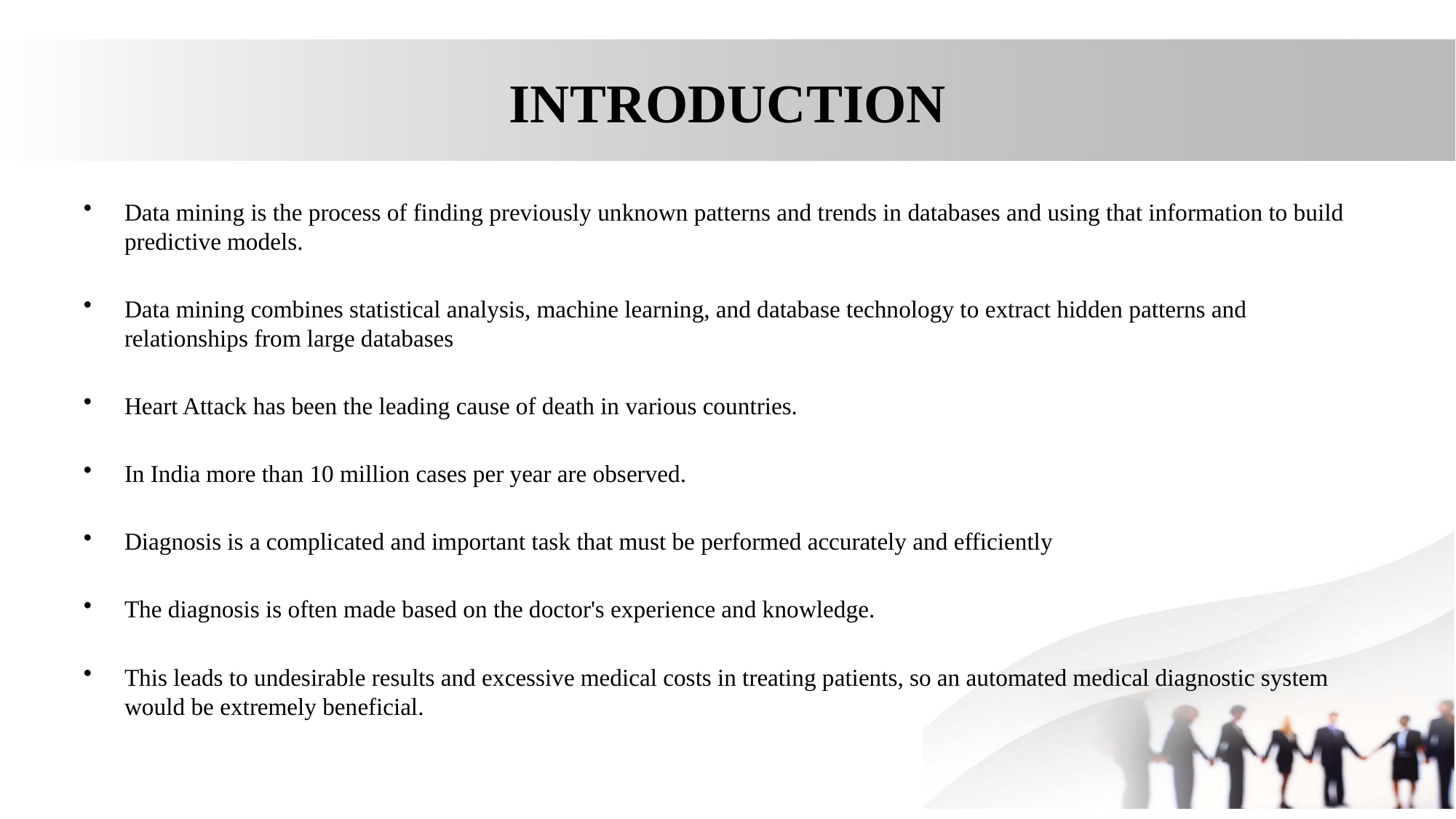

# INTRODUCTION
Data mining is the process of finding previously unknown patterns and trends in databases and using that information to build predictive models.

Data mining combines statistical analysis, machine learning, and database technology to extract hidden patterns and relationships from large databases

Heart Attack has been the leading cause of death in various countries.

In India more than 10 million cases per year are observed.

Diagnosis is a complicated and important task that must be performed accurately and efficiently

The diagnosis is often made based on the doctor's experience and knowledge.

This leads to undesirable results and excessive medical costs in treating patients, so an automated medical diagnostic system would be extremely beneficial.